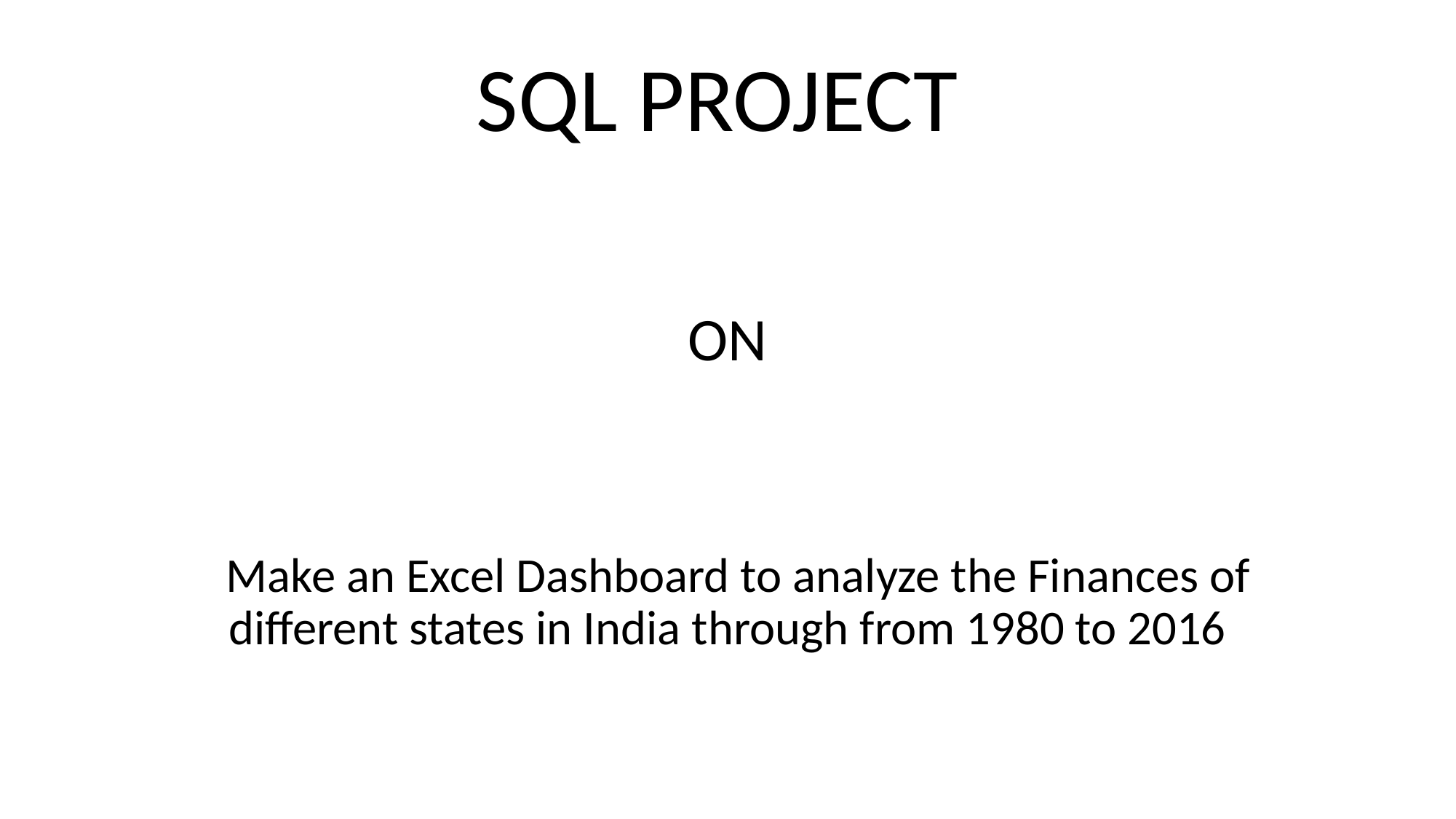

# SQL PROJECT
ON

  Make an Excel Dashboard to analyze the Finances of different states in India through from 1980 to 2016